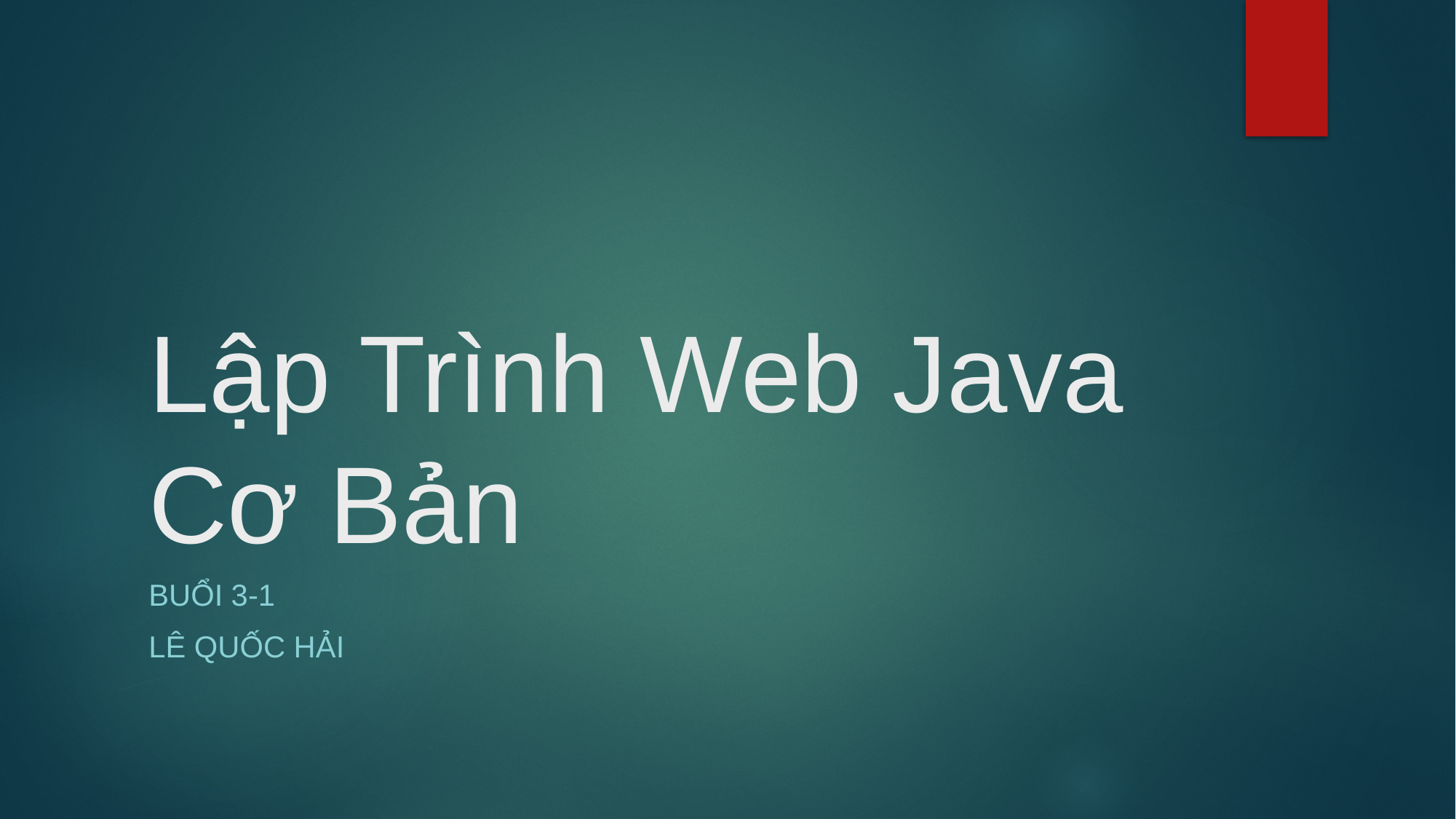

# Lập Trình Web Java Cơ Bản
Buổi 3-1
Lê quốc hải